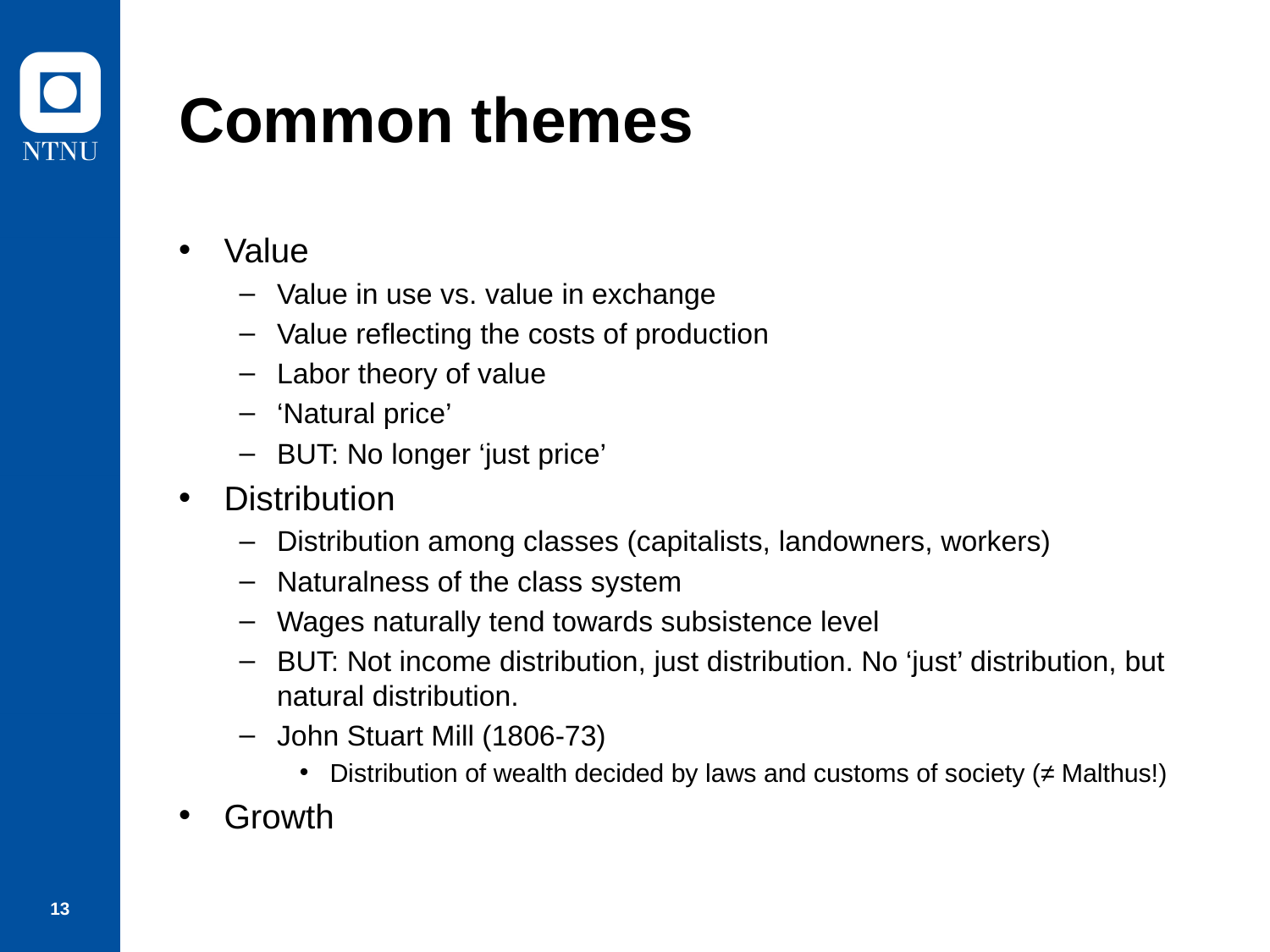

# Common themes
Value
Value in use vs. value in exchange
Value reflecting the costs of production
Labor theory of value
‘Natural price’
BUT: No longer ‘just price’
Distribution
Distribution among classes (capitalists, landowners, workers)
Naturalness of the class system
Wages naturally tend towards subsistence level
BUT: Not income distribution, just distribution. No ‘just’ distribution, but natural distribution.
John Stuart Mill (1806-73)
Distribution of wealth decided by laws and customs of society (≠ Malthus!)
Growth